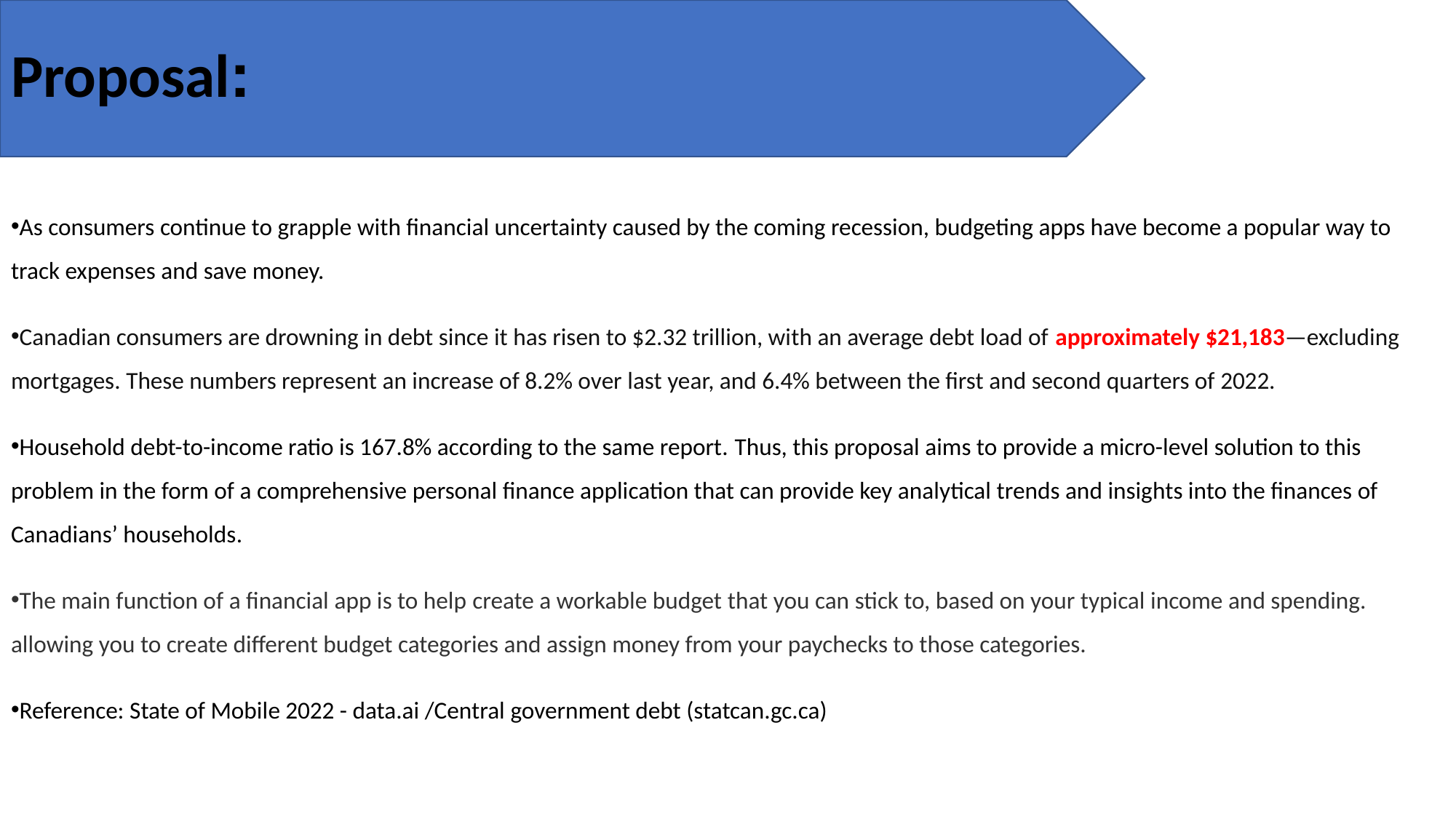

# Proposal:

As consumers continue to grapple with financial uncertainty caused by the coming recession, budgeting apps have become a popular way to track expenses and save money.
Canadian consumers are drowning in debt since it has risen to $2.32 trillion, with an average debt load of approximately $21,183—excluding mortgages. These numbers represent an increase of 8.2% over last year, and 6.4% between the first and second quarters of 2022.
Household debt-to-income ratio is 167.8% according to the same report. Thus, this proposal aims to provide a micro-level solution to this problem in the form of a comprehensive personal finance application that can provide key analytical trends and insights into the finances of Canadians’ households.
The main function of a financial app is to help create a workable budget that you can stick to, based on your typical income and spending. allowing you to create different budget categories and assign money from your paychecks to those categories.
Reference: State of Mobile 2022 - data.ai /Central government debt (statcan.gc.ca)